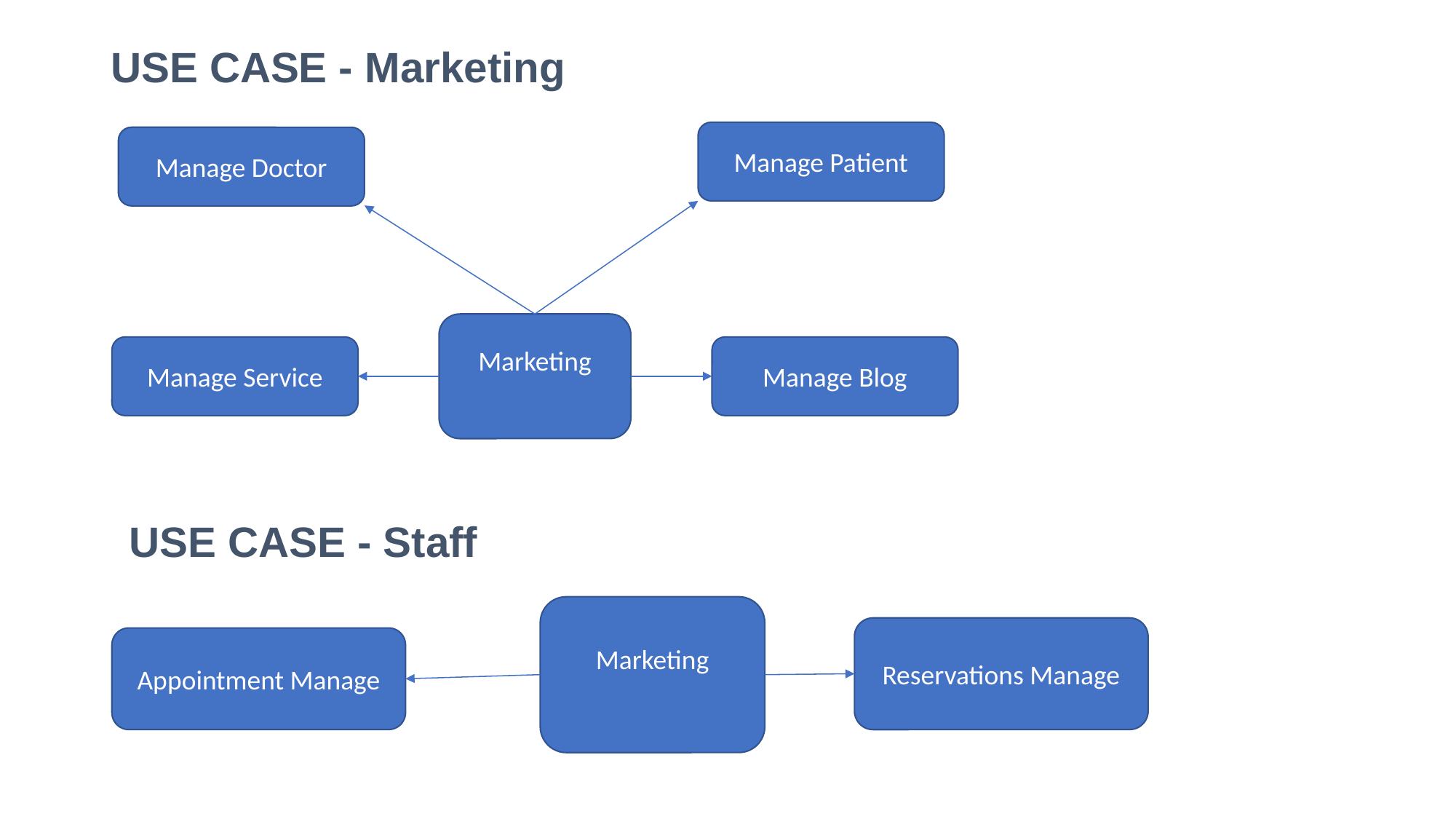

# USE CASE - Marketing
Manage Patient
Manage Doctor
Marketing

Manage Service
Manage Blog
USE CASE - Staff
Marketing

Reservations Manage
Appointment Manage